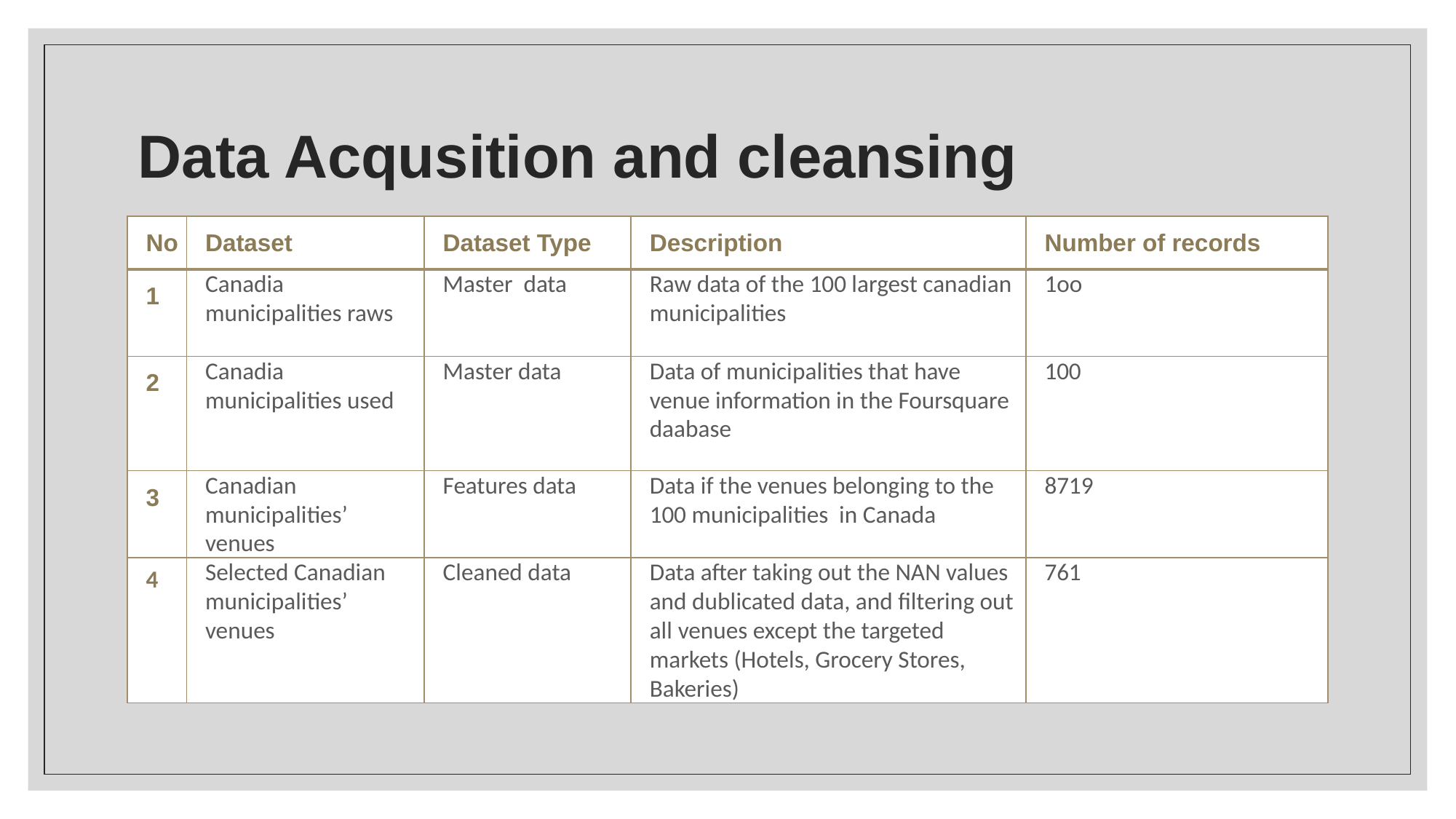

# Data Acqusition and cleansing
| No | Dataset | Dataset Type | Description | Number of records |
| --- | --- | --- | --- | --- |
| 1 | Canadia municipalities raws | Master data | Raw data of the 100 largest canadian municipalities | 1oo |
| 2 | Canadia municipalities used | Master data | Data of municipalities that have venue information in the Foursquare daabase | 100 |
| 3 | Canadian municipalities’ venues | Features data | Data if the venues belonging to the 100 municipalities in Canada | 8719 |
| 4 | Selected Canadian municipalities’ venues | Cleaned data | Data after taking out the NAN values and dublicated data, and filtering out all venues except the targeted markets (Hotels, Grocery Stores, Bakeries) | 761 |